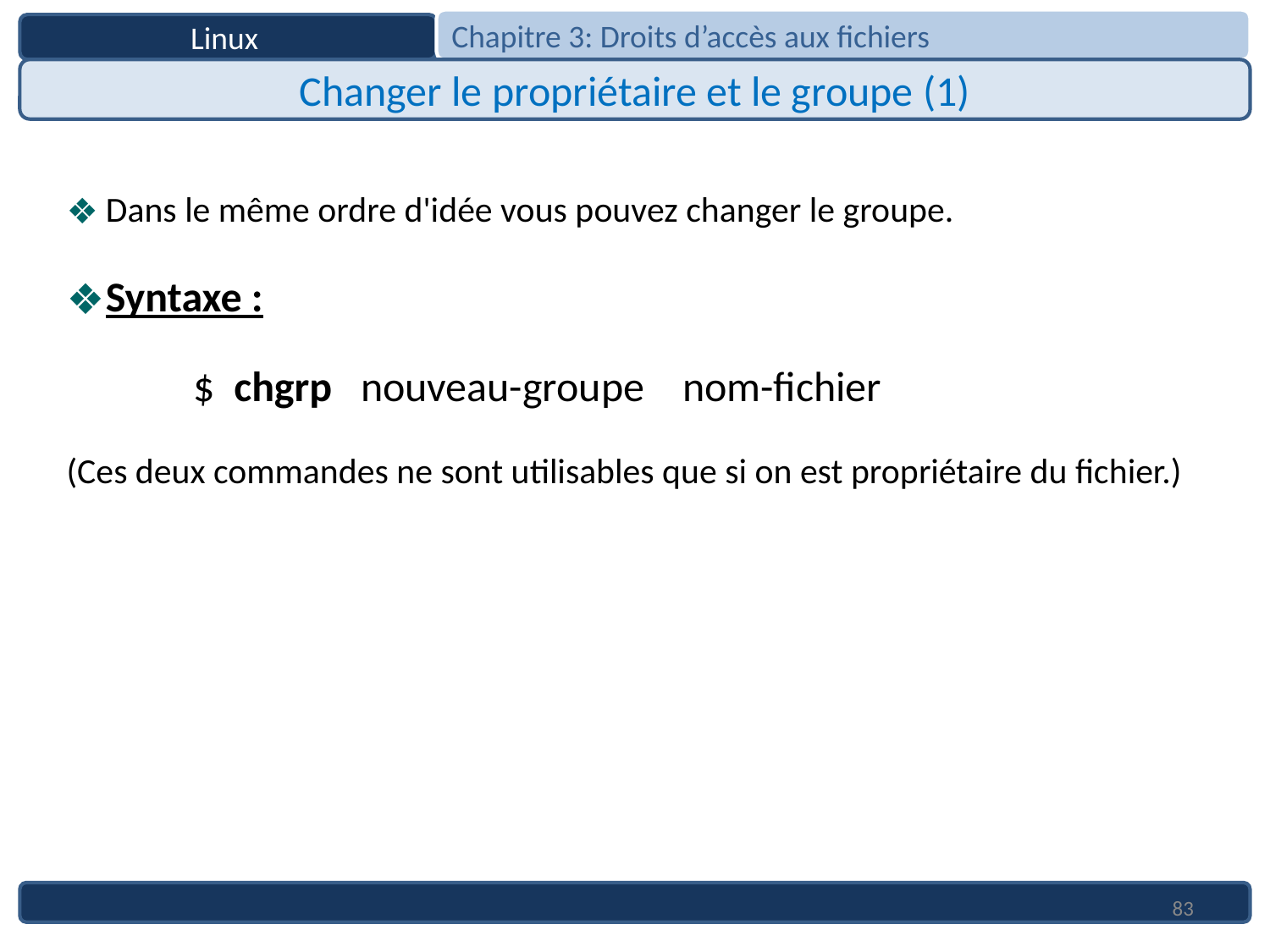

Chapitre 3: Droits d’accès aux fichiers
Linux
Changer le propriétaire et le groupe (1)
Dans le même ordre d'idée vous pouvez changer le groupe.

Syntaxe :

	$  chgrp   nouveau-groupe    nom-fichier

(Ces deux commandes ne sont utilisables que si on est propriétaire du fichier.)
83